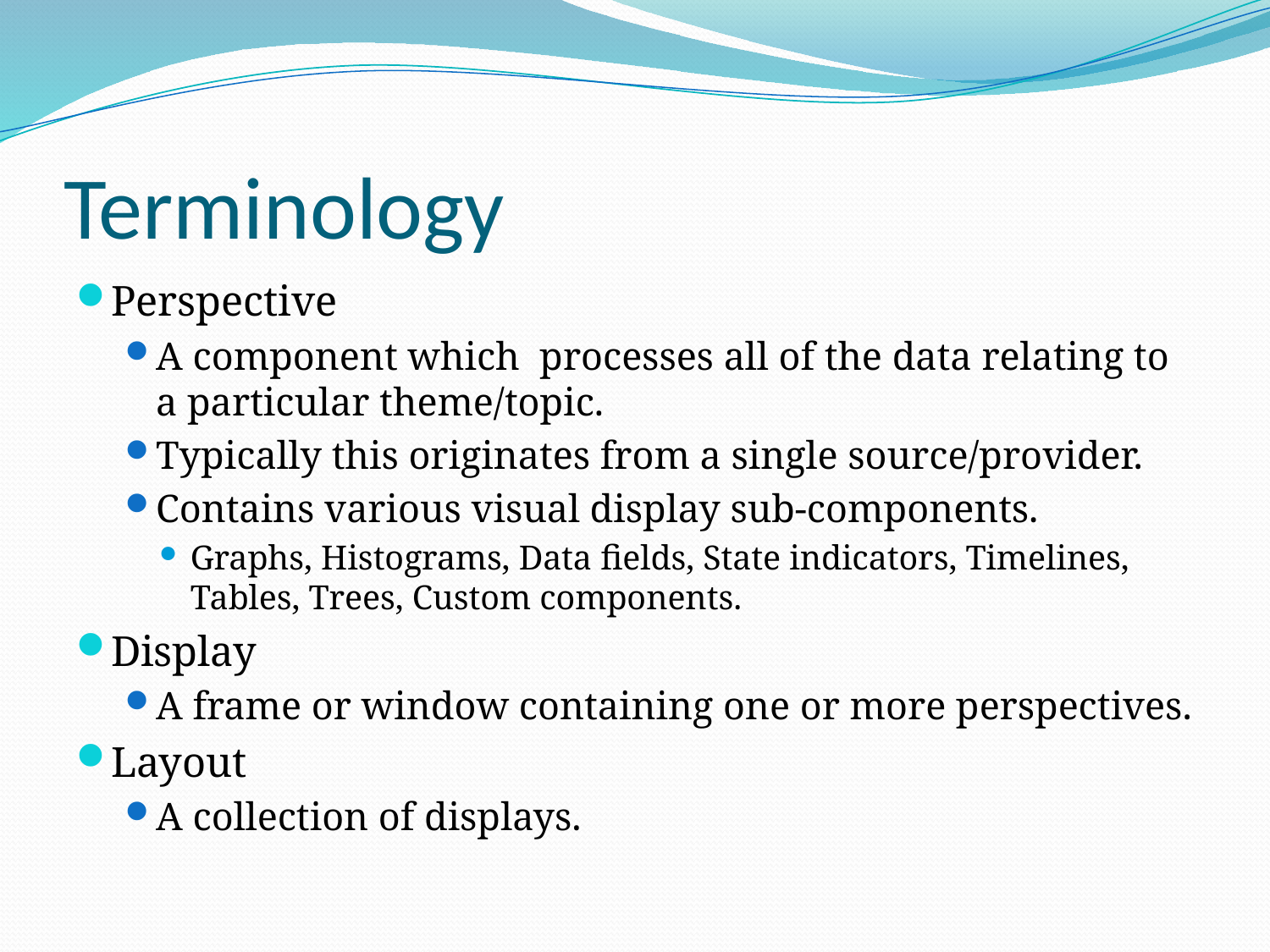

# Terminology
Perspective
A component which  processes all of the data relating to a particular theme/topic.
Typically this originates from a single source/provider.
Contains various visual display sub-components.
Graphs, Histograms, Data fields, State indicators, Timelines, Tables, Trees, Custom components.
Display
A frame or window containing one or more perspectives.
Layout
A collection of displays.